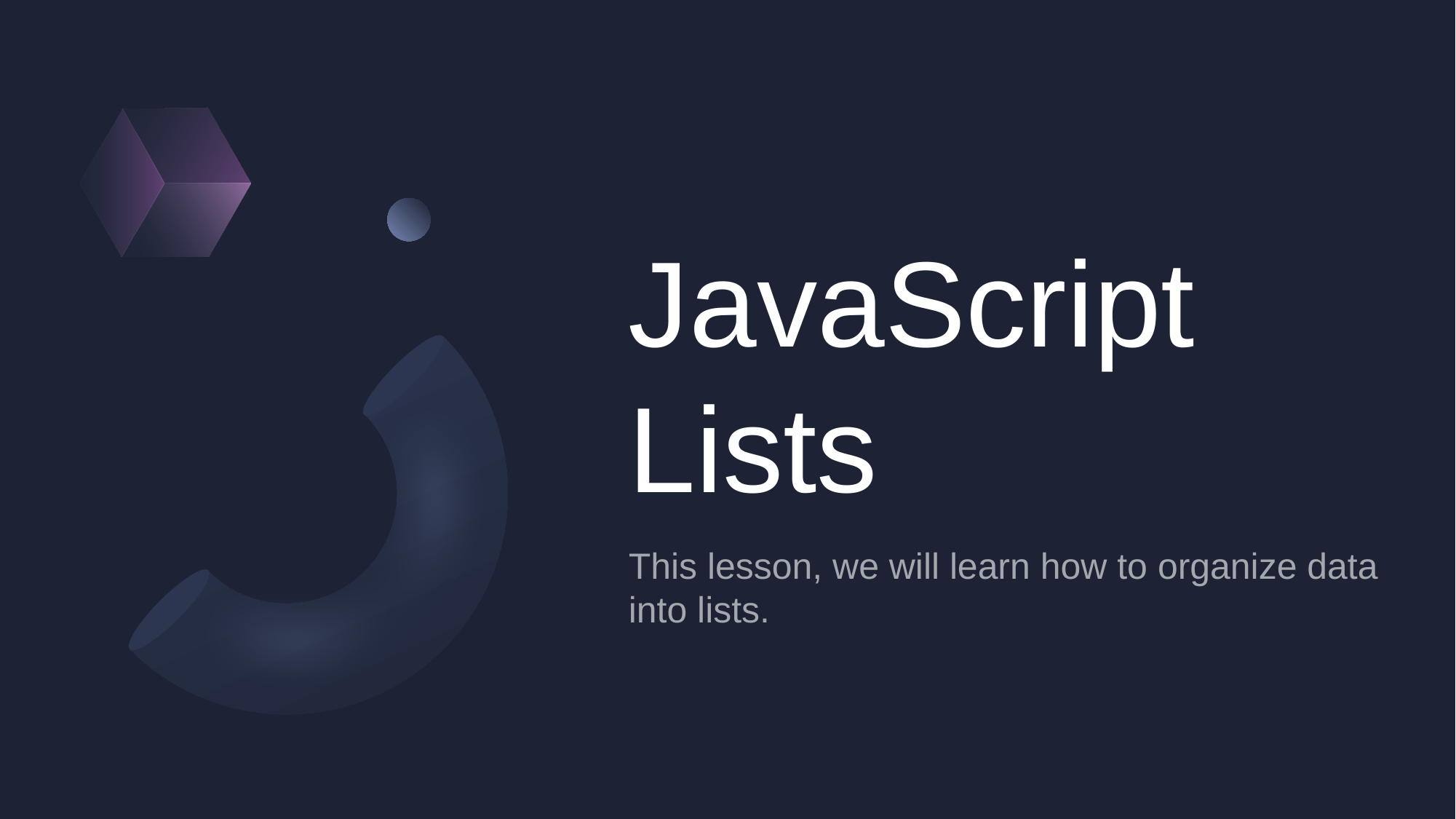

# JavaScript Lists

This lesson, we will learn how to organize data into lists.